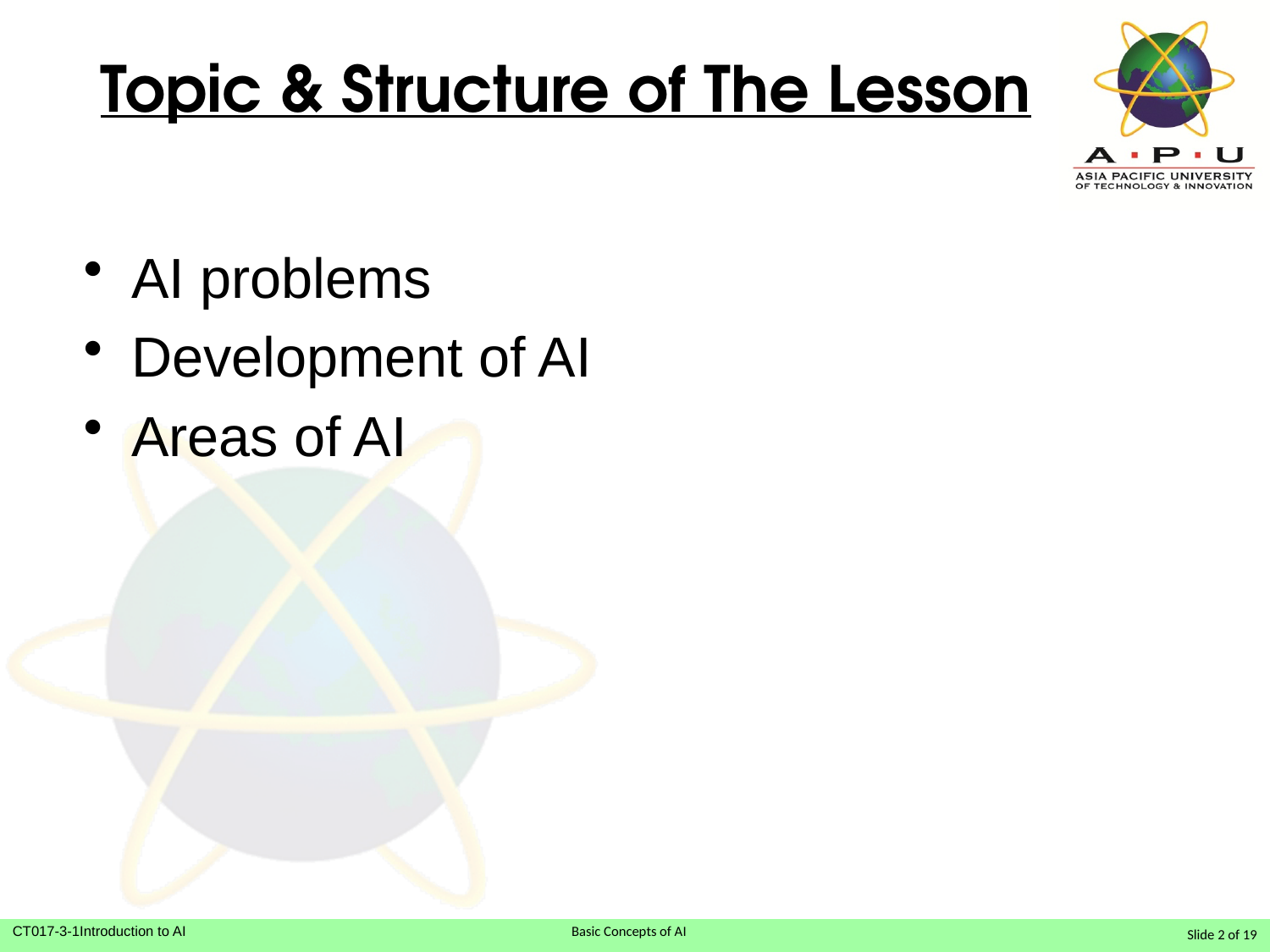

# Topic & Structure of The Lesson
AI problems
Development of AI
Areas of AI

Slide 2 of 19